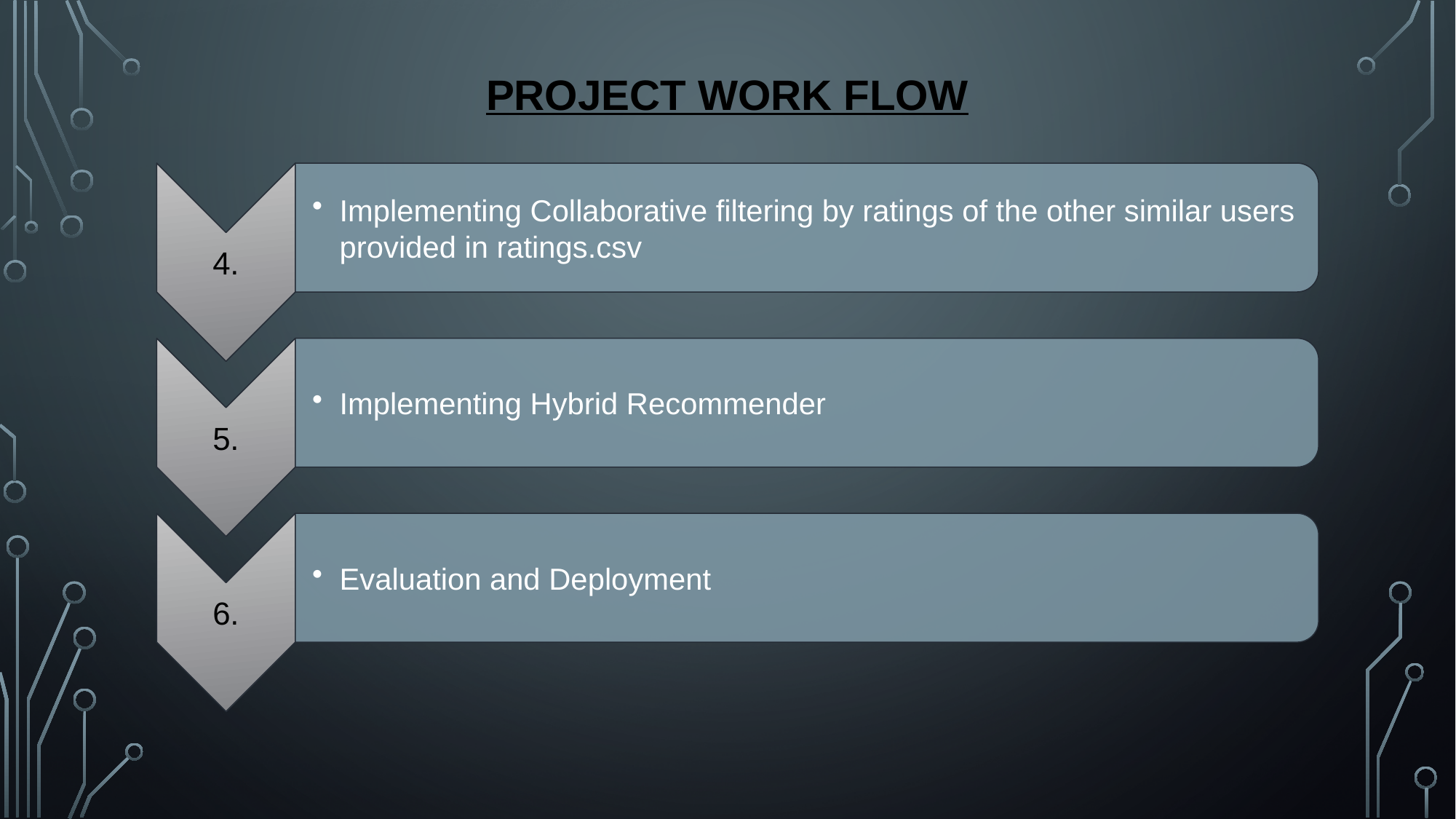

# Project Work Flow

4.
Implementing Collaborative filtering by ratings of the other similar users provided in ratings.csv
5.
Implementing Hybrid Recommender
6.
Evaluation and Deployment